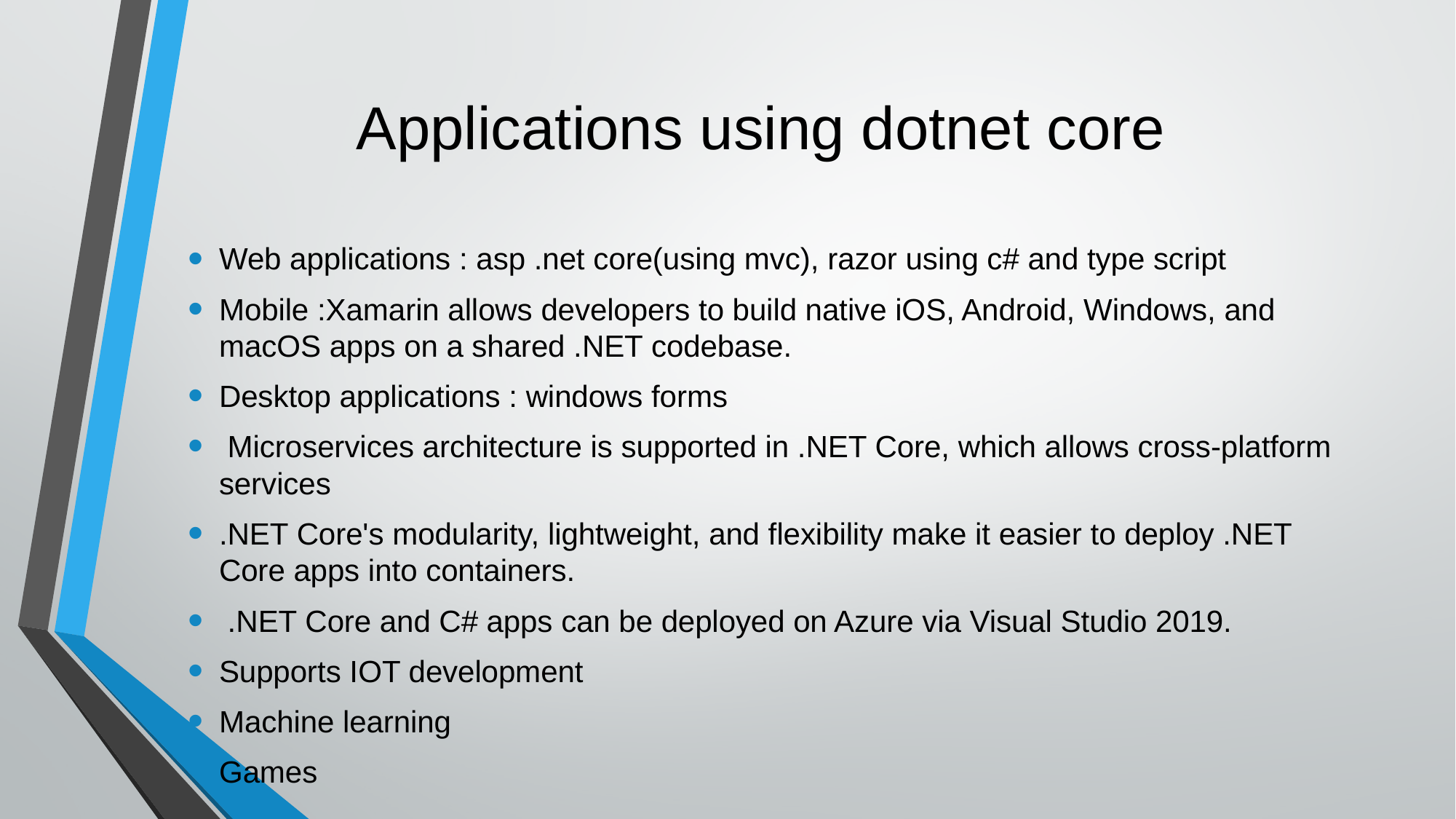

# Applications using dotnet core
Web applications : asp .net core(using mvc), razor using c# and type script
Mobile :Xamarin allows developers to build native iOS, Android, Windows, and macOS apps on a shared .NET codebase.
Desktop applications : windows forms
 Microservices architecture is supported in .NET Core, which allows cross-platform services
.NET Core's modularity, lightweight, and flexibility make it easier to deploy .NET Core apps into containers.
 .NET Core and C# apps can be deployed on Azure via Visual Studio 2019.
Supports IOT development
Machine learning
Games